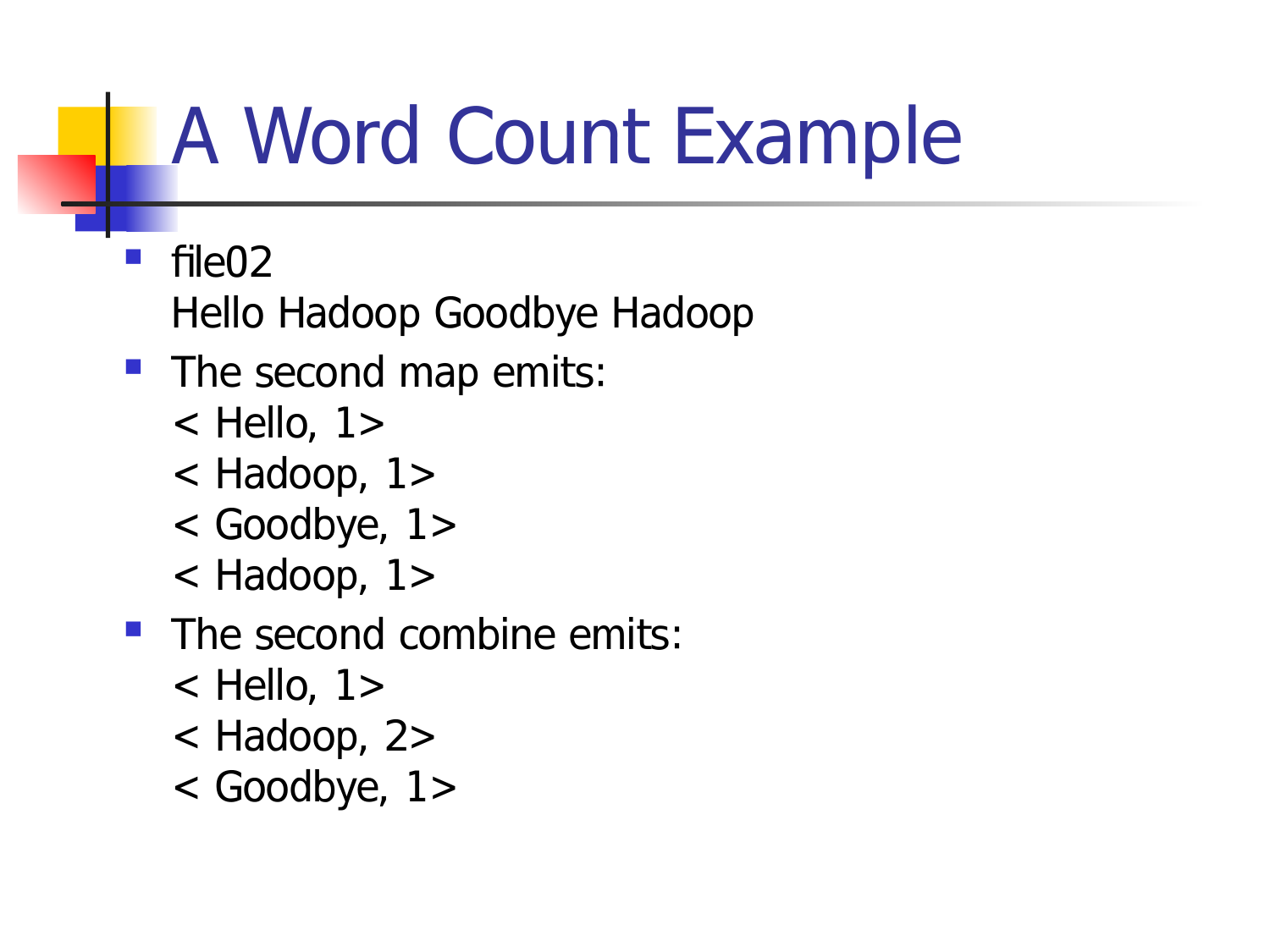

# A Word Count Example
file02
Hello Hadoop Goodbye Hadoop
The second map emits:
< Hello, 1>
< Hadoop, 1>
< Goodbye, 1>
< Hadoop, 1>
The second combine emits:
< Hello, 1>
< Hadoop, 2>
< Goodbye, 1>